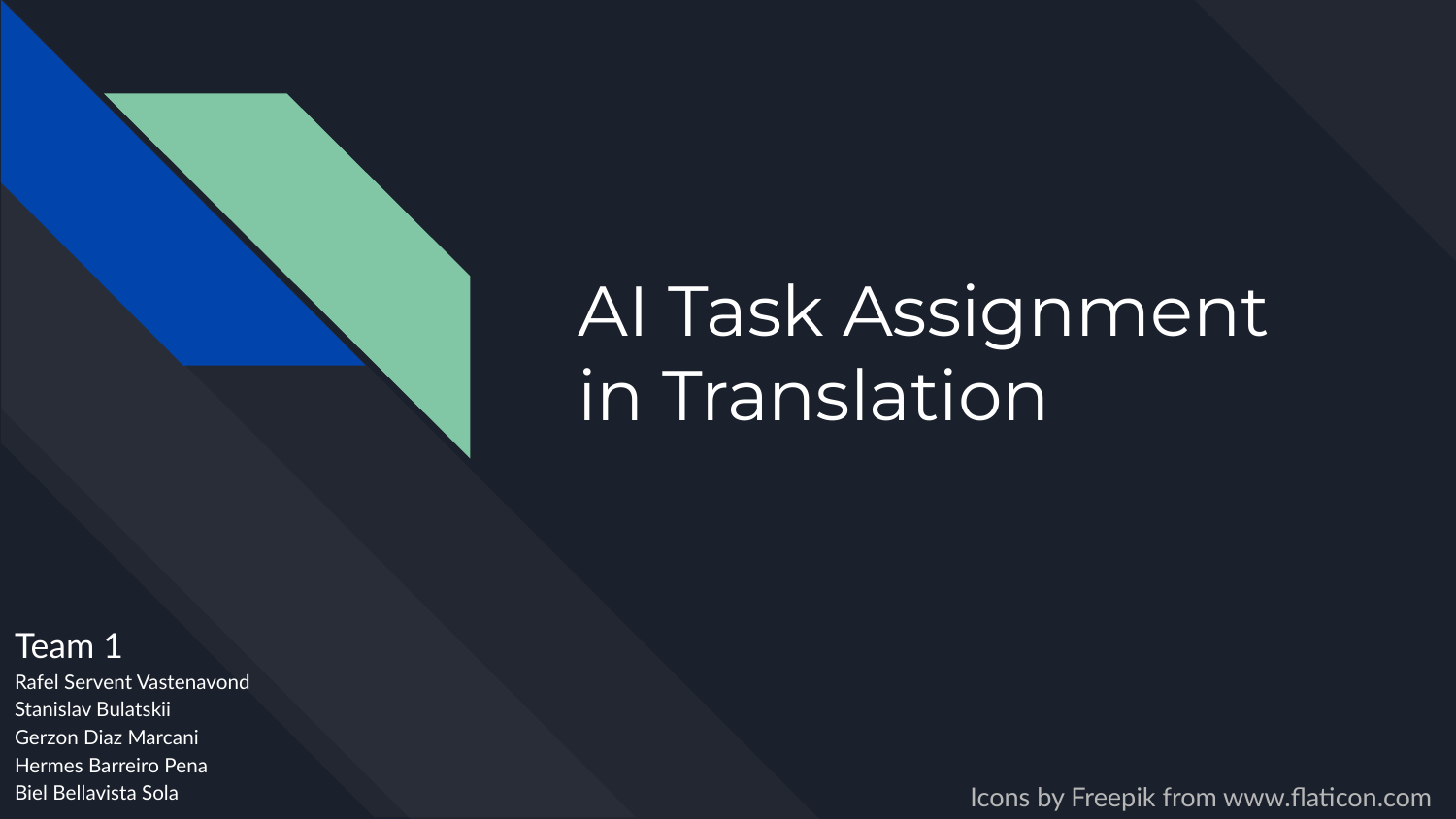

# AI Task Assignment in Translation
Team 1
Rafel Servent Vastenavond
Stanislav Bulatskii
Gerzon Diaz Marcani
Hermes Barreiro Pena
Biel Bellavista Sola
Icons by Freepik from www.flaticon.com